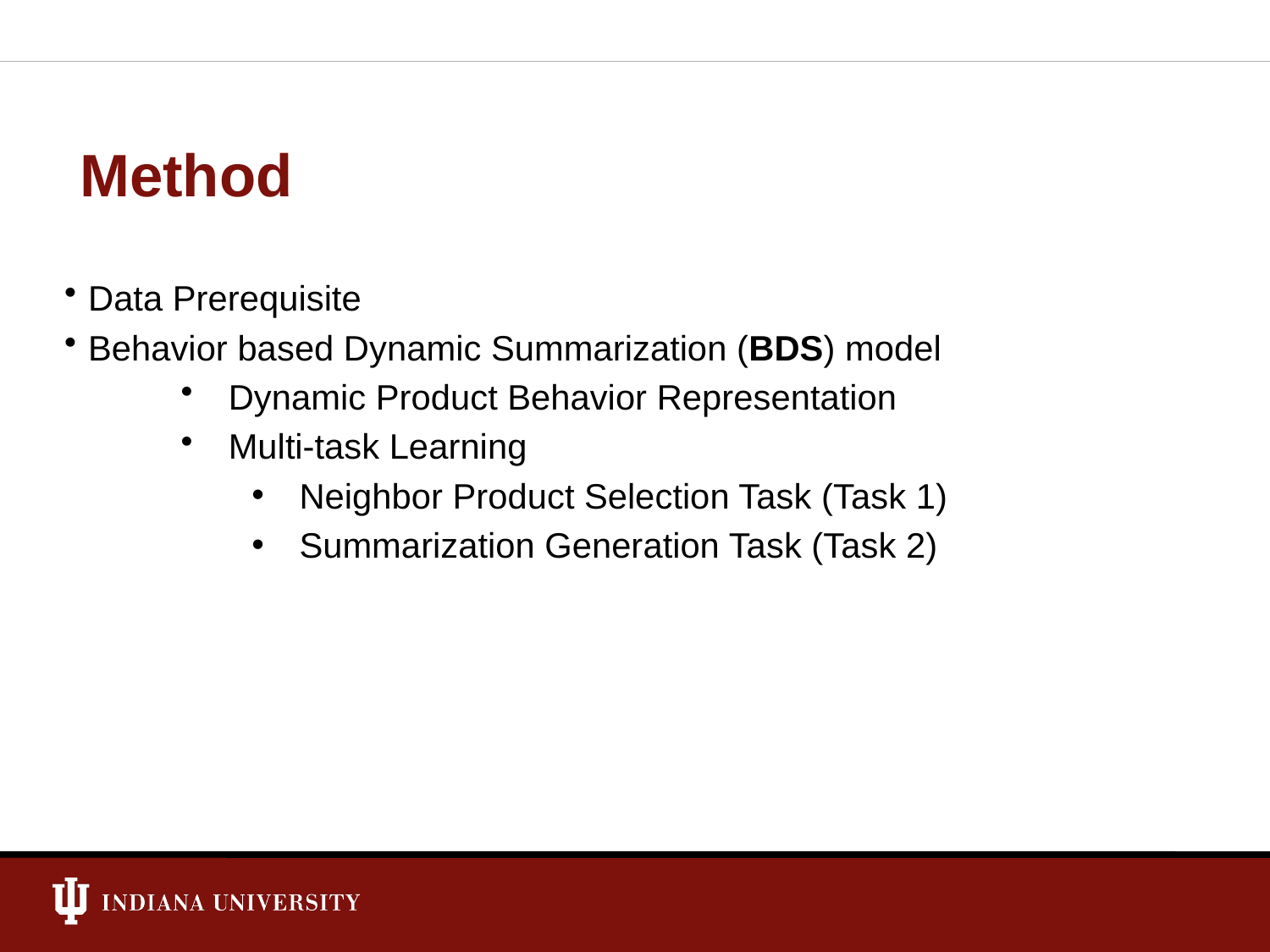

Method
Data Prerequisite
Behavior based Dynamic Summarization (BDS) model
Dynamic Product Behavior Representation
Multi-task Learning
Neighbor Product Selection Task (Task 1)
Summarization Generation Task (Task 2)